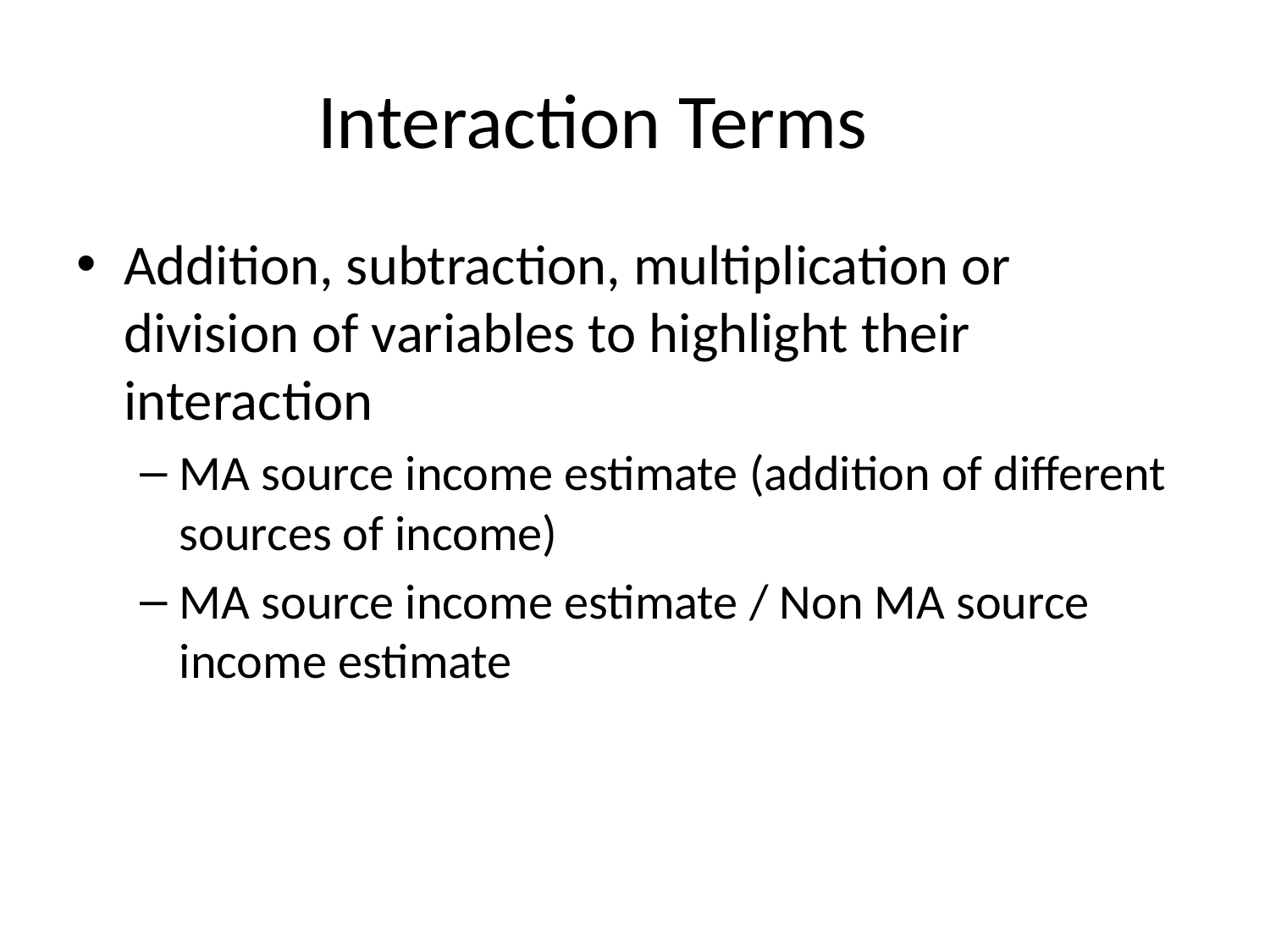

# Interaction Terms
Addition, subtraction, multiplication or division of variables to highlight their interaction
MA source income estimate (addition of different sources of income)
MA source income estimate / Non MA source income estimate